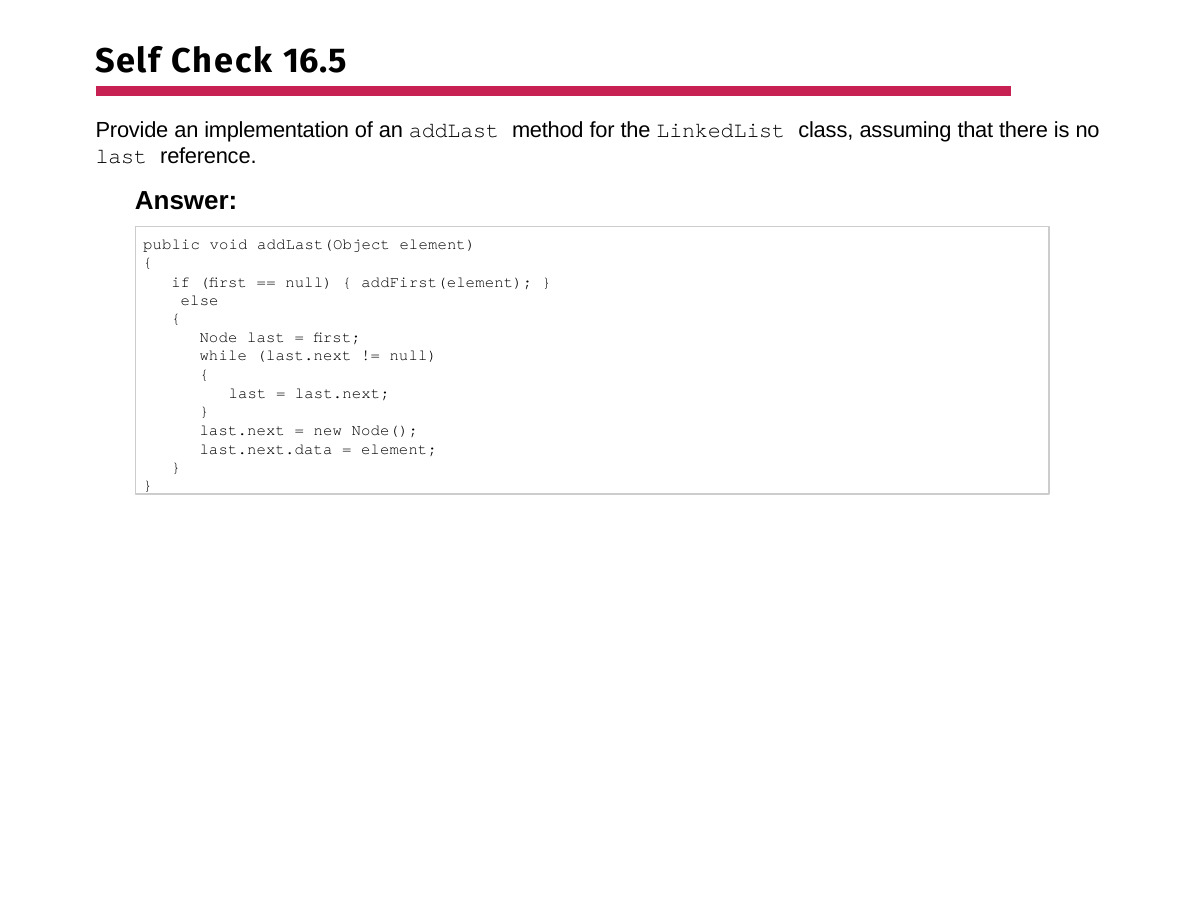

# Self Check 16.5
Provide an implementation of an addLast method for the LinkedList class, assuming that there is no
last reference.
Answer:
public void addLast(Object element)
{
if (first == null) { addFirst(element); }  else
{
Node last = first;
while (last.next != null)
{
last = last.next;
}
last.next = new Node();  last.next.data = element;
}
}